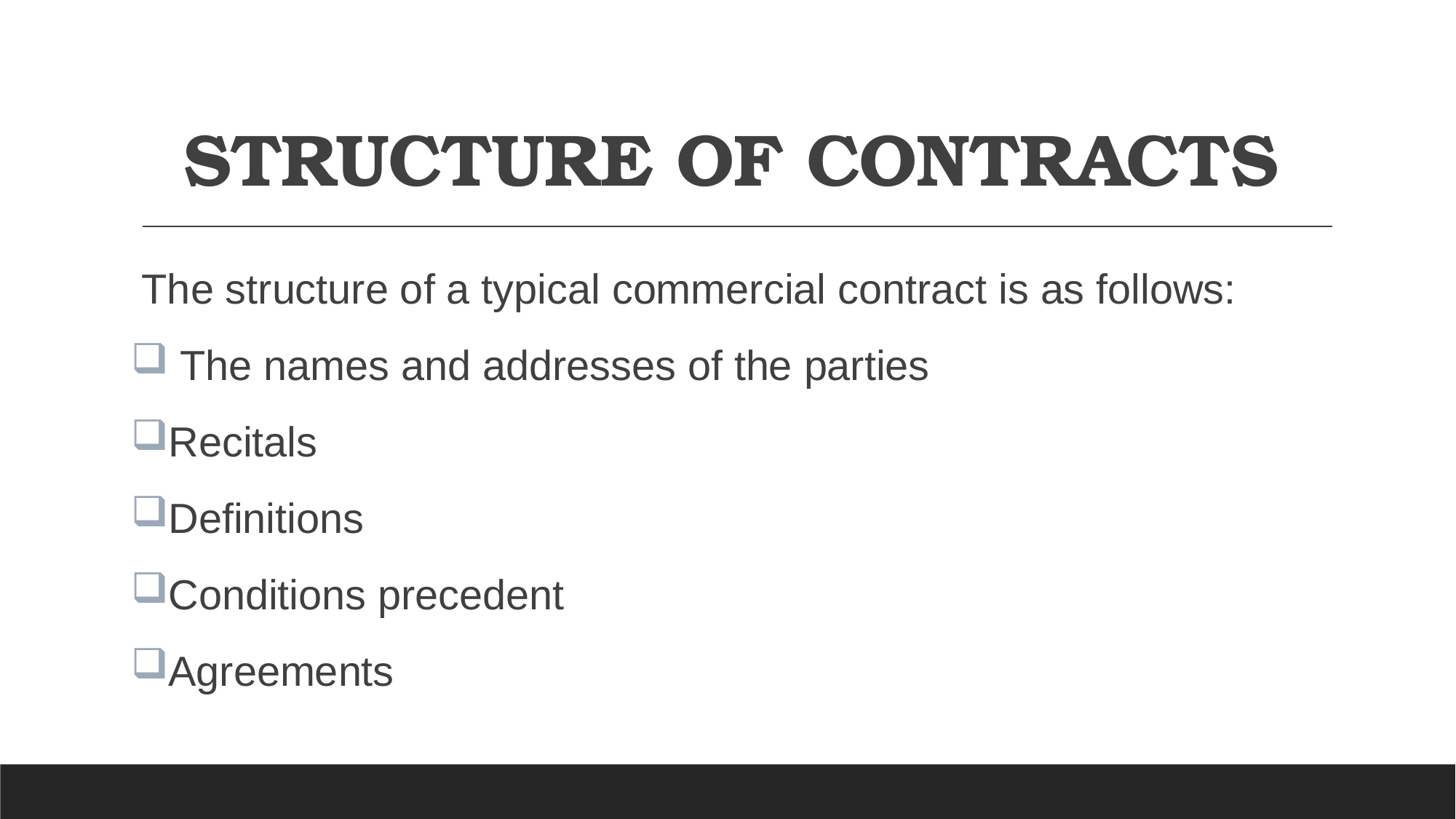

# STRUCTURE OF CONTRACTS
The structure of a typical commercial contract is as follows:
 The names and addresses of the parties
Recitals
Definitions
Conditions precedent
Agreements